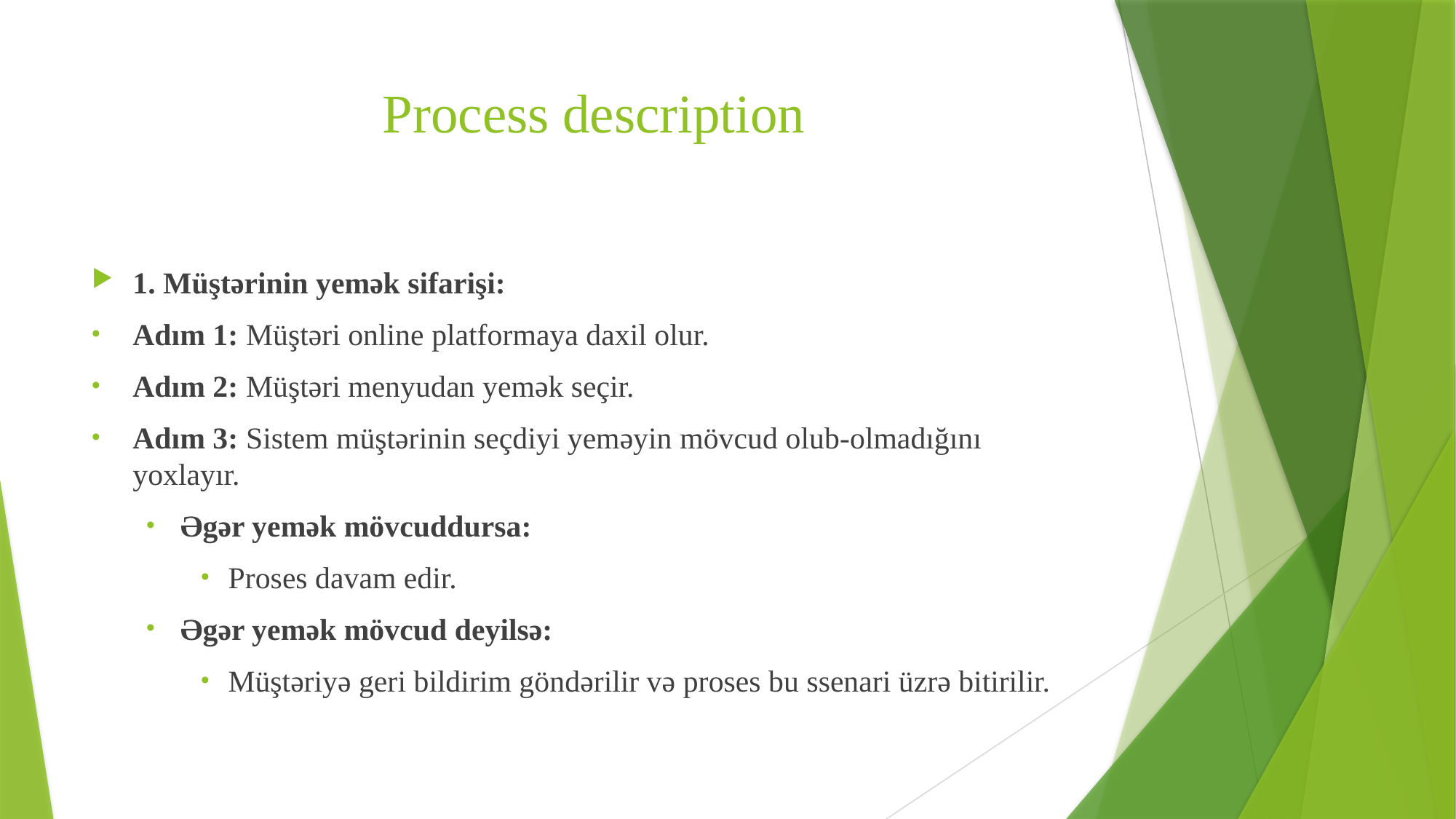

# Process description
1. Müştərinin yemək sifarişi:
Adım 1: Müştəri online platformaya daxil olur.
Adım 2: Müştəri menyudan yemək seçir.
Adım 3: Sistem müştərinin seçdiyi yeməyin mövcud olub-olmadığını yoxlayır.
Əgər yemək mövcuddursa:
Proses davam edir.
Əgər yemək mövcud deyilsə:
Müştəriyə geri bildirim göndərilir və proses bu ssenari üzrə bitirilir.